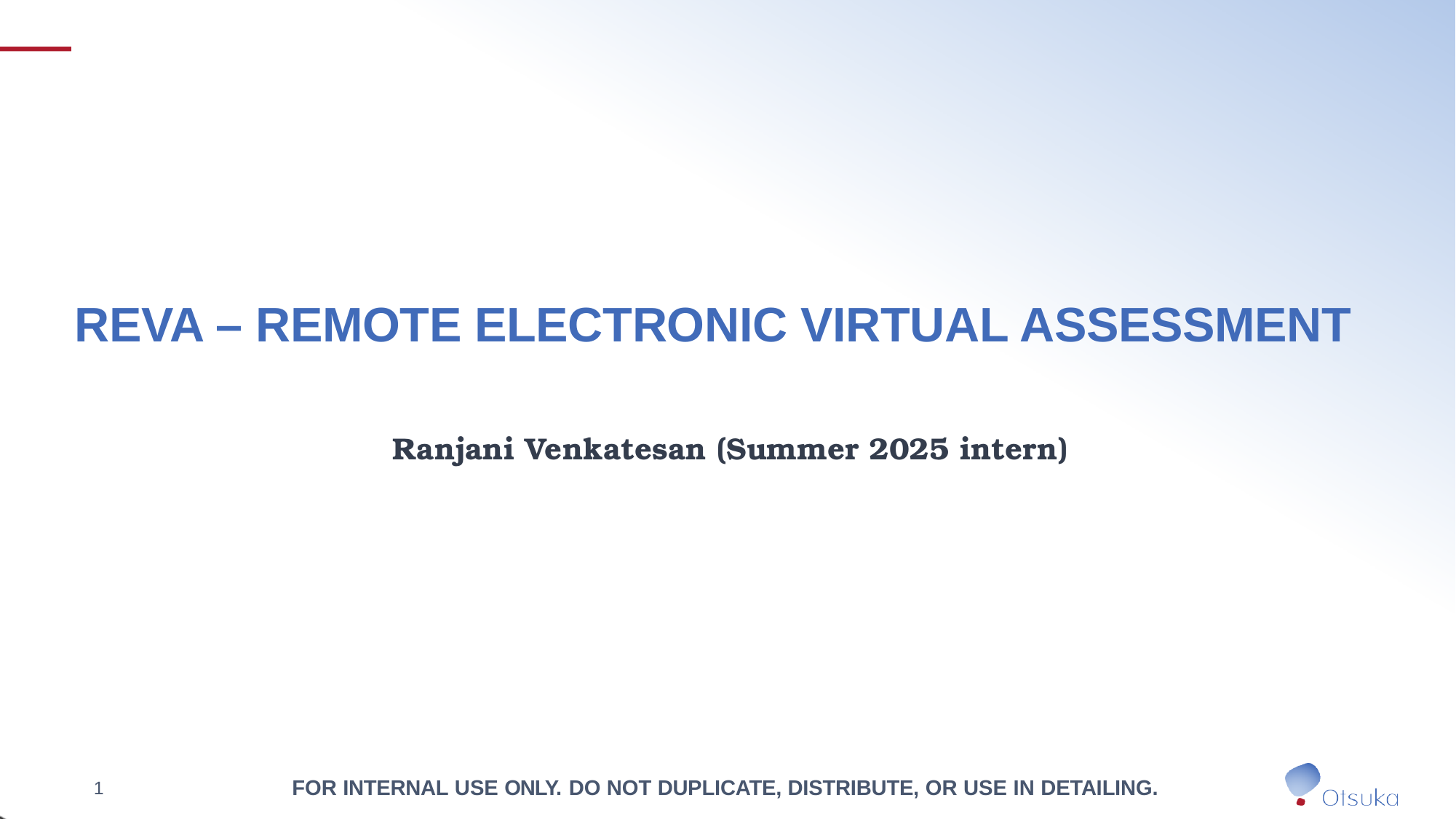

# REVA – REMOTE ELECTRONIC VIRTUAL ASSESSMENT
Ranjani Venkatesan (Summer 2025 intern)
FOR INTERNAL USE ONLY. DO NOT DUPLICATE, DISTRIBUTE, OR USE IN DETAILING.
1